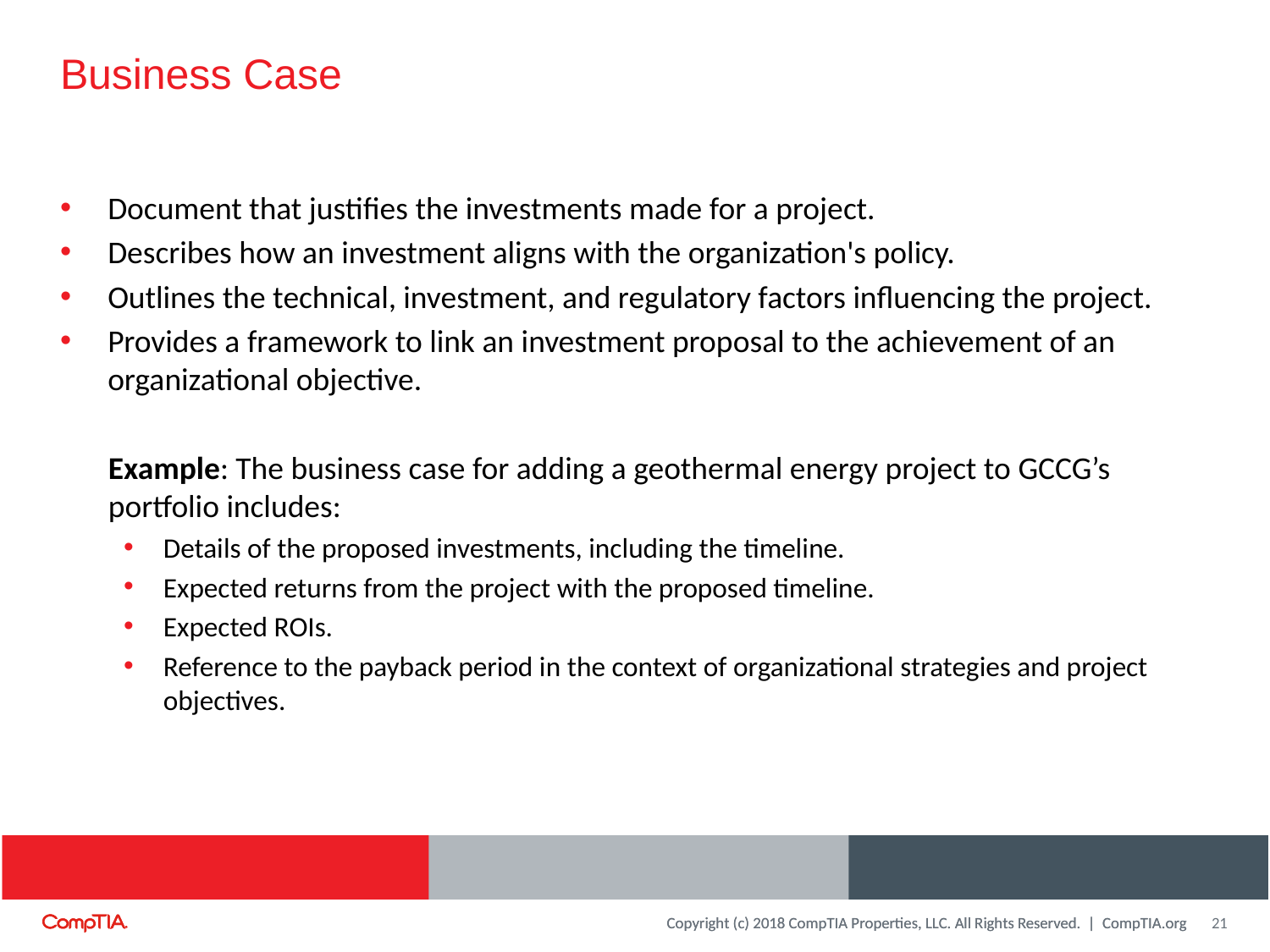

# Business Case
Document that justifies the investments made for a project.
Describes how an investment aligns with the organization's policy.
Outlines the technical, investment, and regulatory factors influencing the project.
Provides a framework to link an investment proposal to the achievement of an organizational objective.

Example: The business case for adding a geothermal energy project to GCCG’s portfolio includes:
Details of the proposed investments, including the timeline.
Expected returns from the project with the proposed timeline.
Expected ROIs.
Reference to the payback period in the context of organizational strategies and project objectives.
21